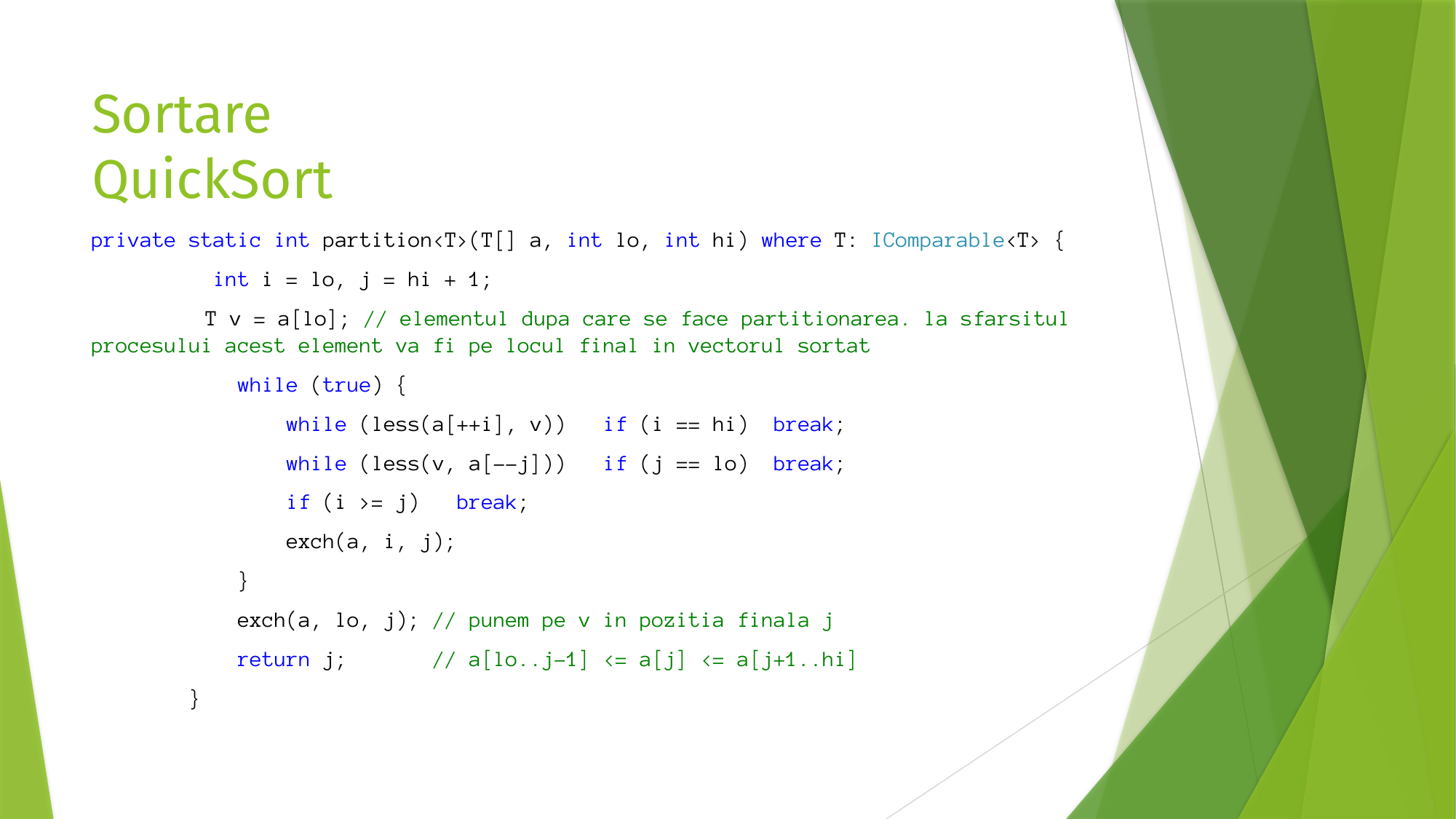

# Sortare QuickSort
private static int partition<T>(T[] a, int lo, int hi) where T: IComparable<T> {
          int i = lo, j = hi + 1;
		  T v = a[lo]; // elementul dupa care se face partitionarea. la sfarsitul procesului acest element va fi pe locul final in vectorul sortat
            while (true) {
                while (less(a[++i], v))   if (i == hi)  break;
                while (less(v, a[--j]))   if (j == lo)  break;
                if (i >= j)   break;
                exch(a, i, j);
            }
            exch(a, lo, j); // punem pe v in pozitia finala j
            return j;       // a[lo..j-1] <= a[j] <= a[j+1..hi]
        }